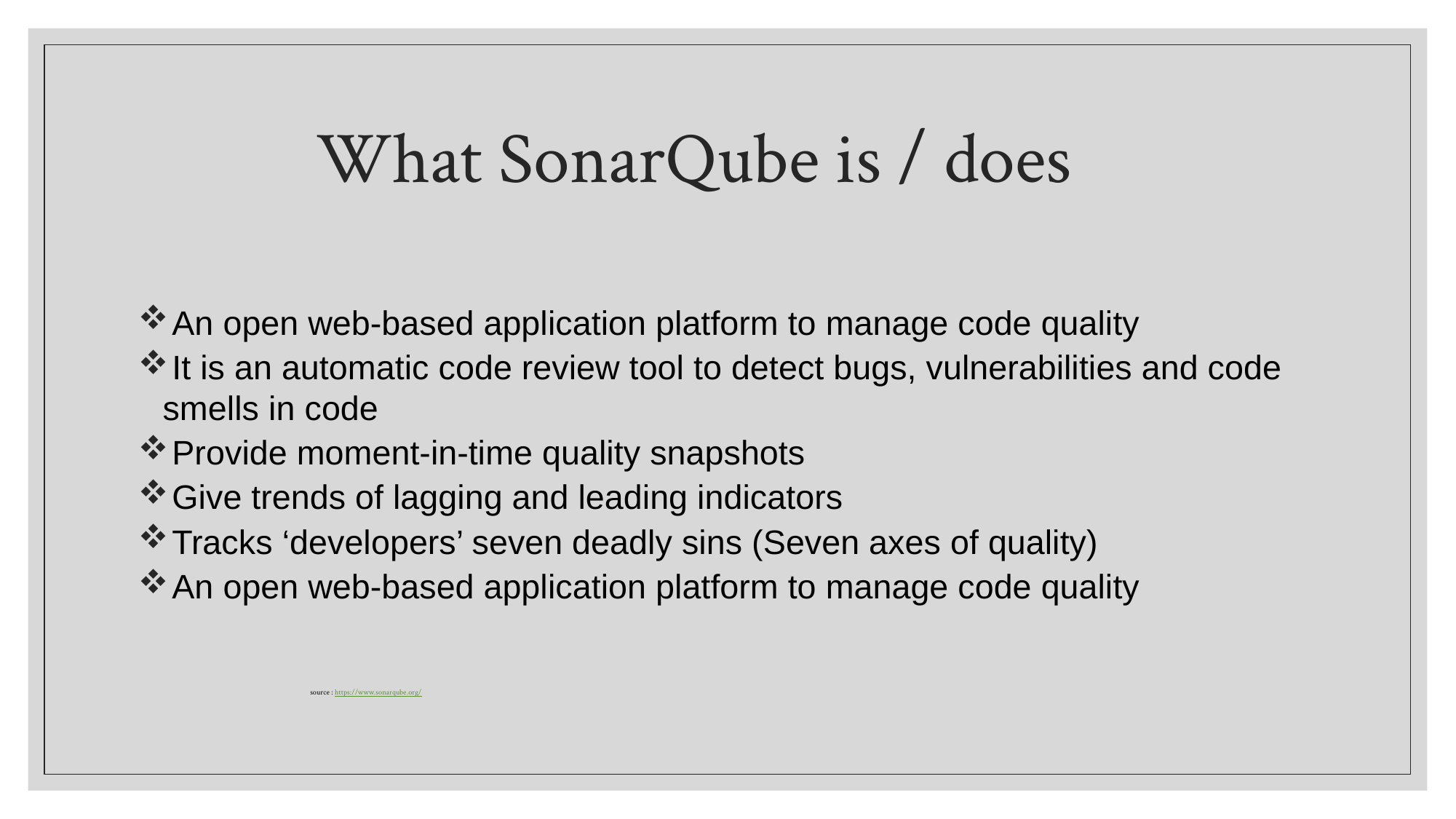

# What SonarQube is / does

 An open web-based application platform to manage code quality
 It is an automatic code review tool to detect bugs, vulnerabilities and code smells in code
 Provide moment-in-time quality snapshots
 Give trends of lagging and leading indicators
 Tracks ‘developers’ seven deadly sins (Seven axes of quality)
 An open web-based application platform to manage code quality

                                                                                                         source : https://www.sonarqube.org/